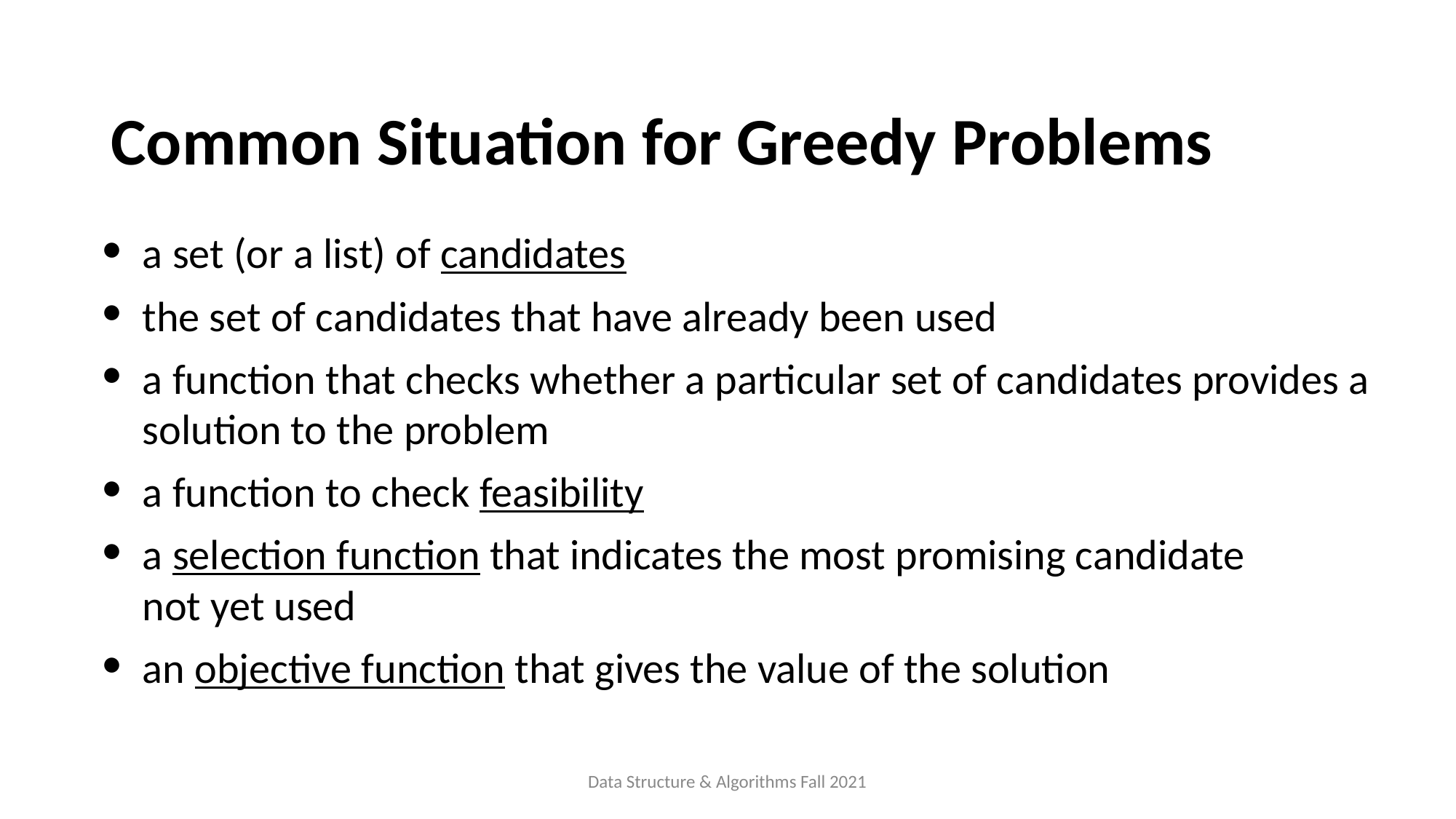

Common Situation for Greedy Problems
a set (or a list) of candidates
the set of candidates that have already been used
a function that checks whether a particular set of candidates provides a solution to the problem
a function to check feasibility
a selection function that indicates the most promising candidate not yet used
an objective function that gives the value of the solution
Data Structure & Algorithms Fall 2021